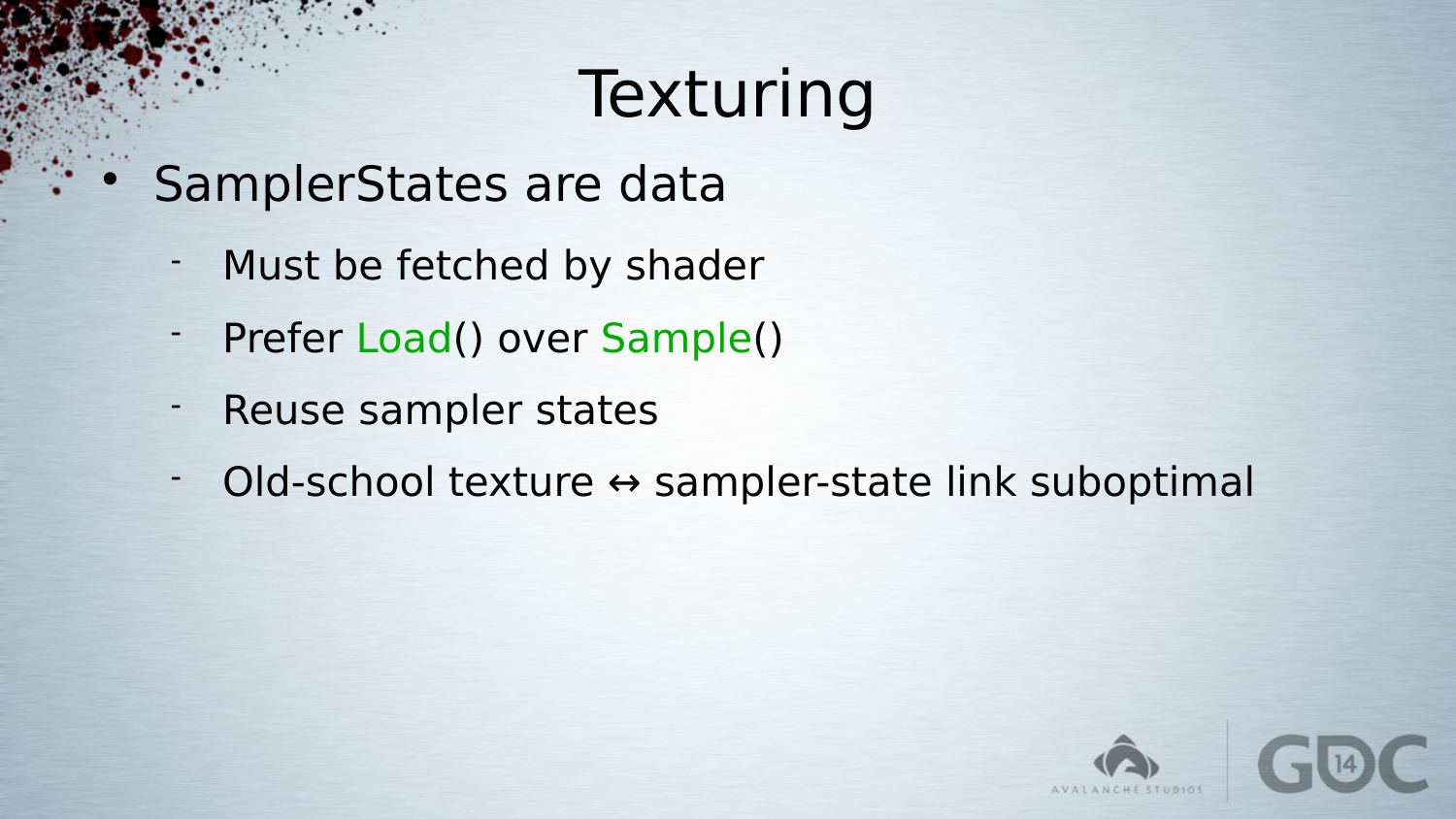

# Texturing
SamplerStates are data
Must be fetched by shader
Prefer Load() over Sample()
Reuse sampler states
Old-school texture ↔ sampler-state link suboptimal